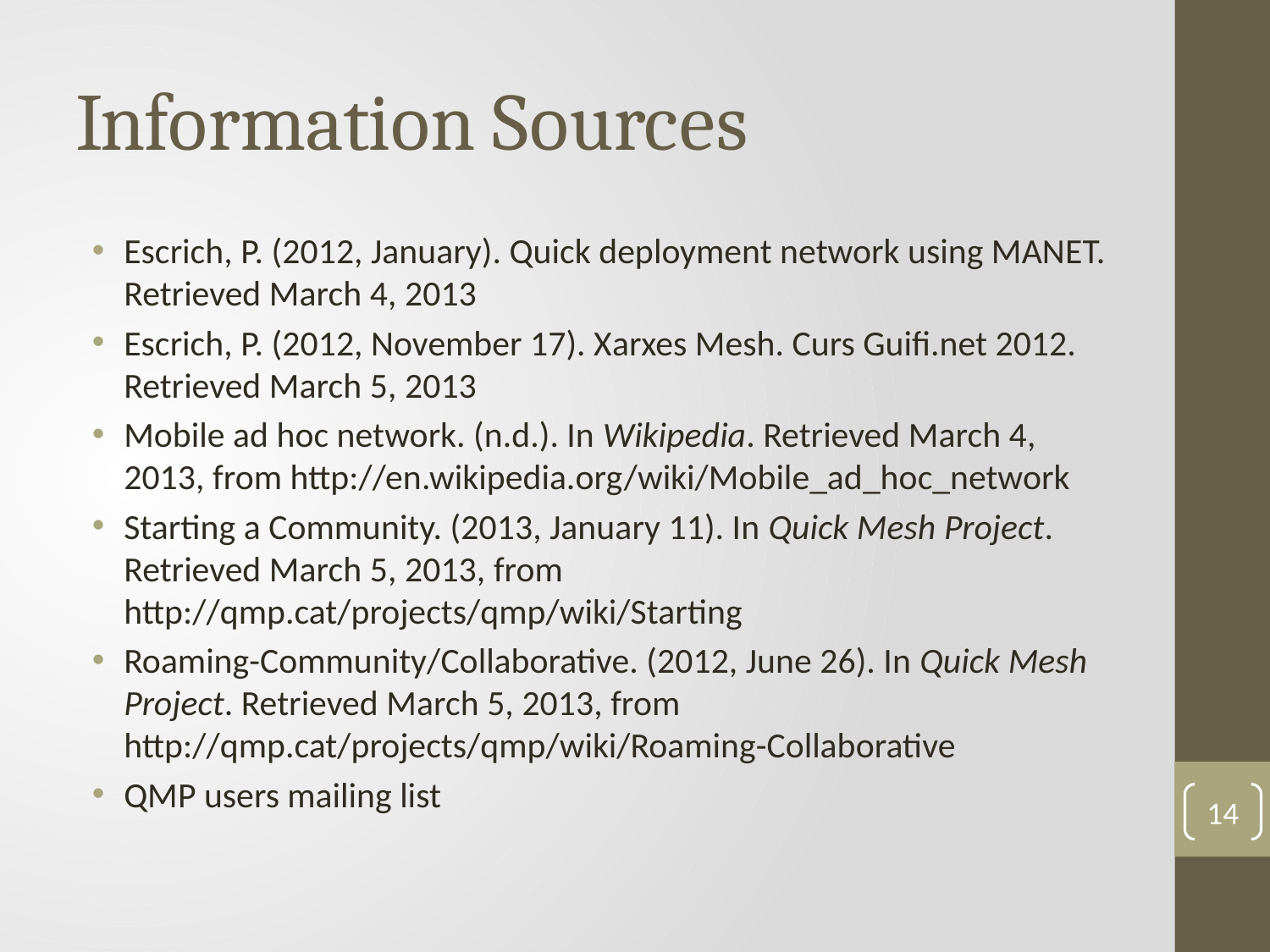

# Information Sources
Escrich, P. (2012, January). Quick deployment network using MANET. Retrieved March 4, 2013
Escrich, P. (2012, November 17). Xarxes Mesh. Curs Guifi.net 2012. Retrieved March 5, 2013
Mobile ad hoc network. (n.d.). In Wikipedia. Retrieved March 4, 2013, from http://en.wikipedia.org/wiki/Mobile_ad_hoc_network
Starting a Community. (2013, January 11). In Quick Mesh Project. Retrieved March 5, 2013, from http://qmp.cat/projects/qmp/wiki/Starting
Roaming-Community/Collaborative. (2012, June 26). In Quick Mesh Project. Retrieved March 5, 2013, from http://qmp.cat/projects/qmp/wiki/Roaming-Collaborative
QMP users mailing list
14